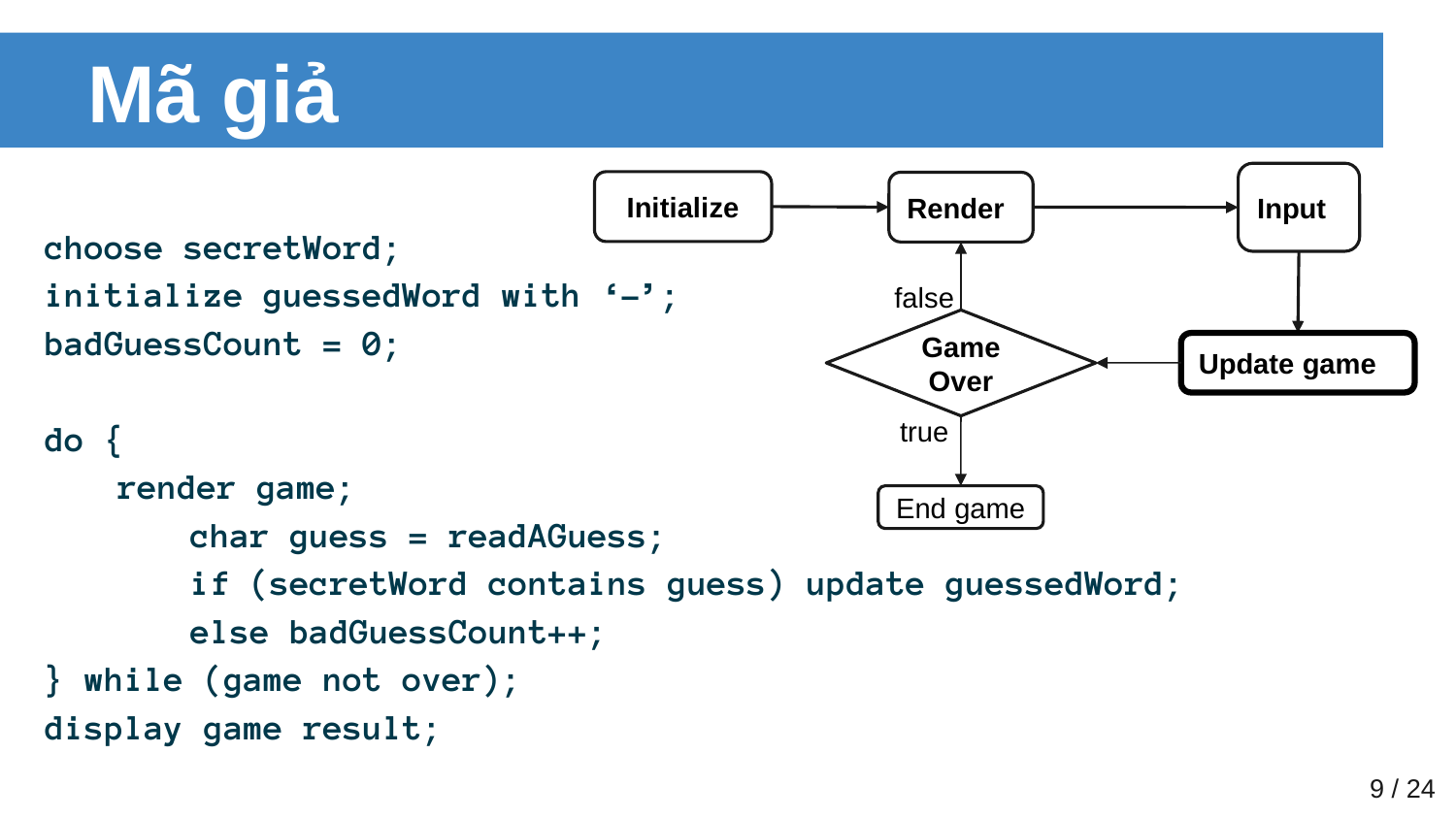

# Mã giả

choose secretWord;
initialize guessedWord with ‘-’;
badGuessCount = 0;

do {
render game;
	char guess = readAGuess;
	if (secretWord contains guess) update guessedWord;
	else badGuessCount++;
} while (game not over);
display game result;
Input
Initialize
Render
false
Game Over
Update game
true
End game
9 / 24